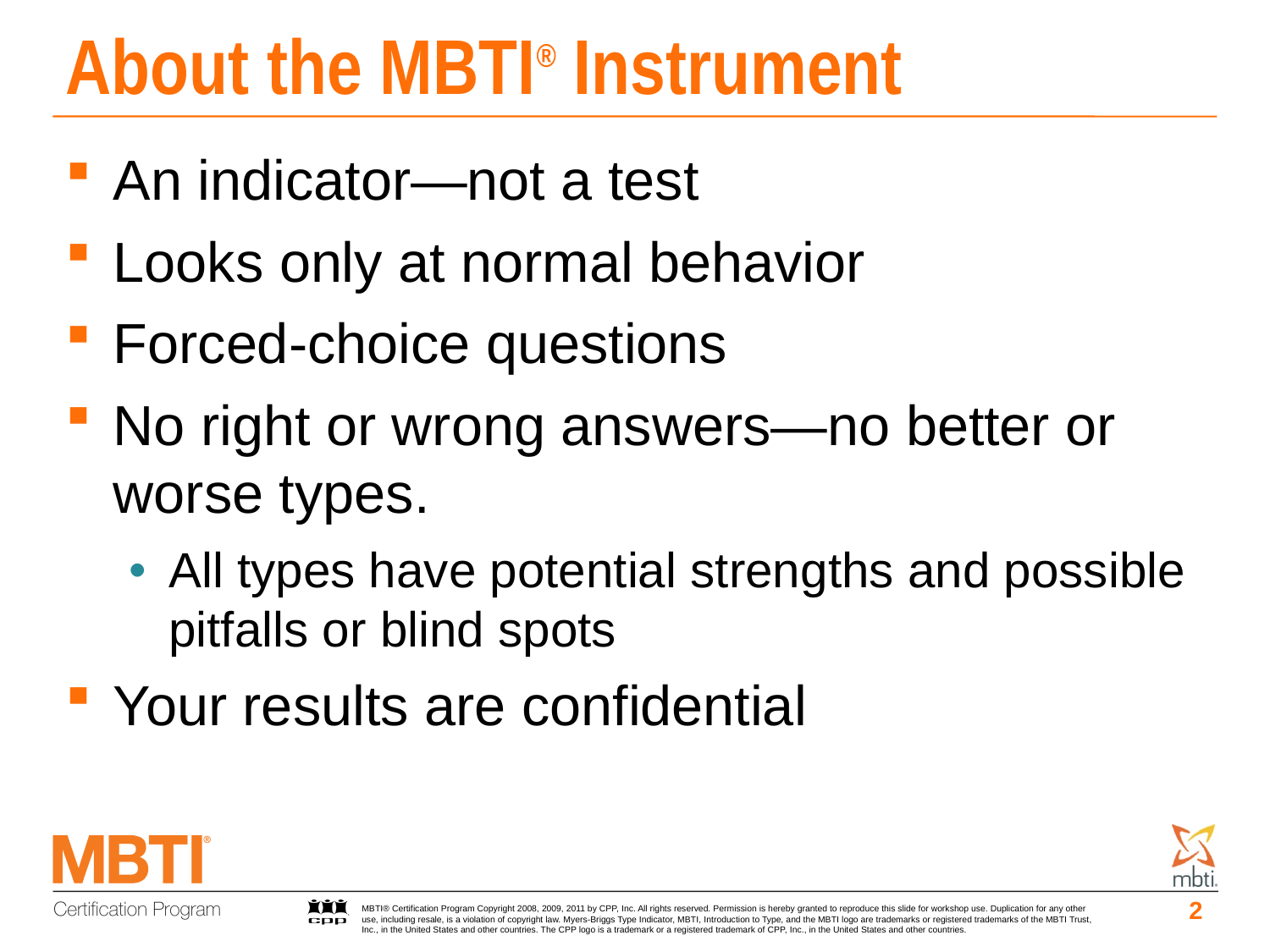

# About the MBTI® Instrument
An indicator—not a test
Looks only at normal behavior
Forced-choice questions
No right or wrong answers—no better or worse types.
All types have potential strengths and possible pitfalls or blind spots
Your results are confidential
2